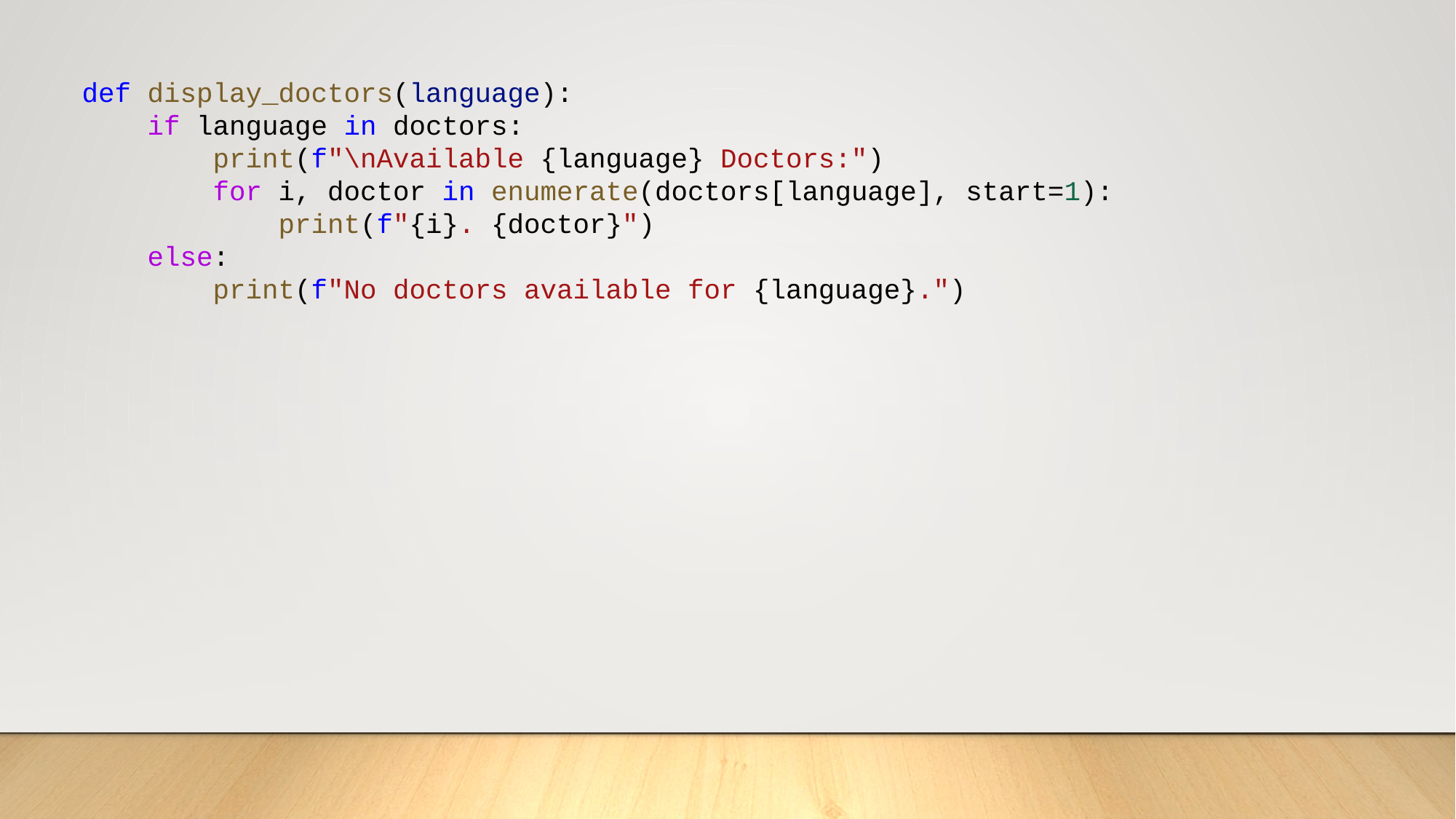

def display_doctors(language):
    if language in doctors:
        print(f"\nAvailable {language} Doctors:")
        for i, doctor in enumerate(doctors[language], start=1):
            print(f"{i}. {doctor}")
    else:
        print(f"No doctors available for {language}.")